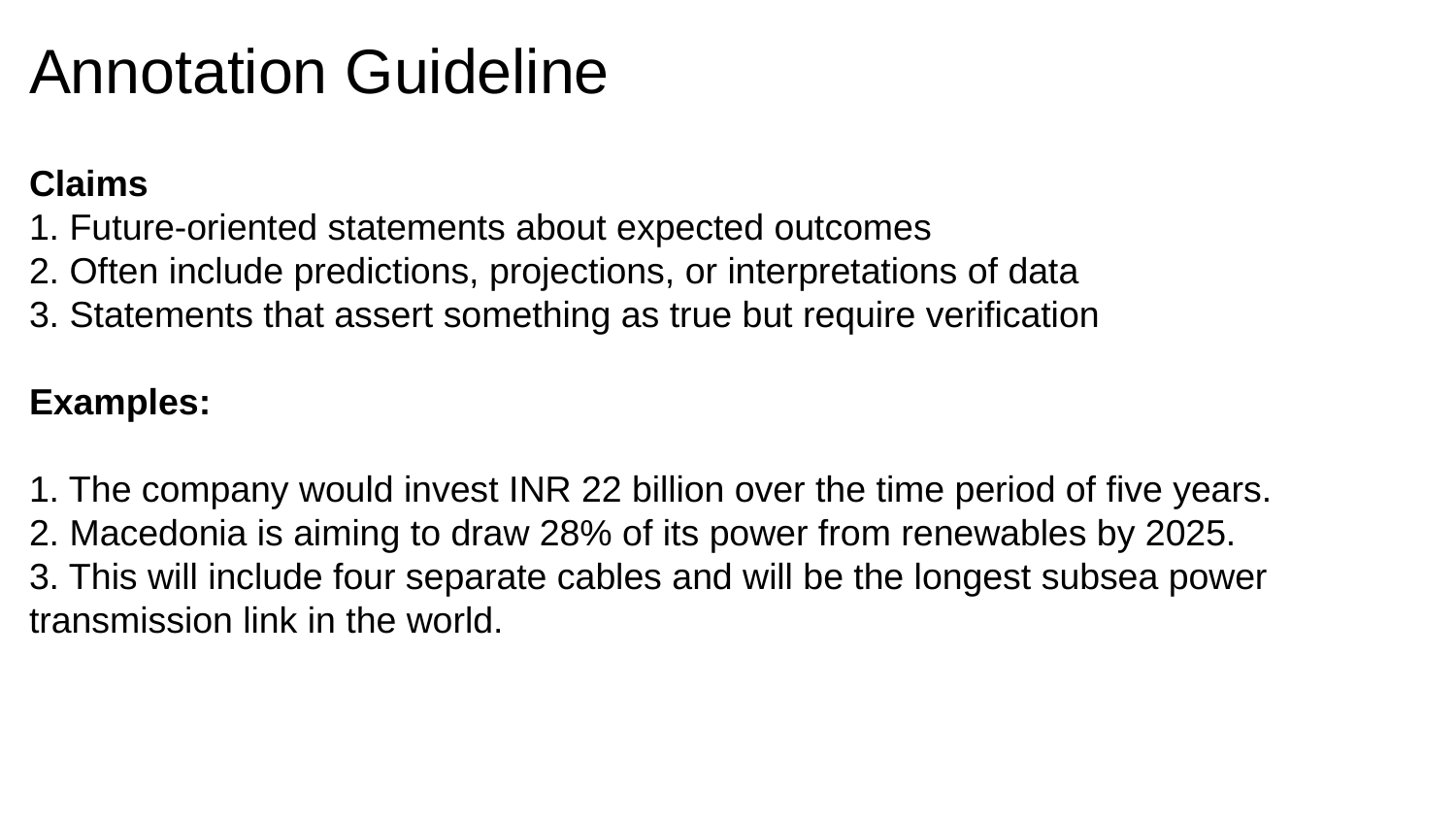

Annotation Guideline
Claims
1. Future-oriented statements about expected outcomes
2. Often include predictions, projections, or interpretations of data
3. Statements that assert something as true but require verification

Examples:

1. The company would invest INR 22 billion over the time period of five years.
2. Macedonia is aiming to draw 28% of its power from renewables by 2025.
3. This will include four separate cables and will be the longest subsea power transmission link in the world.